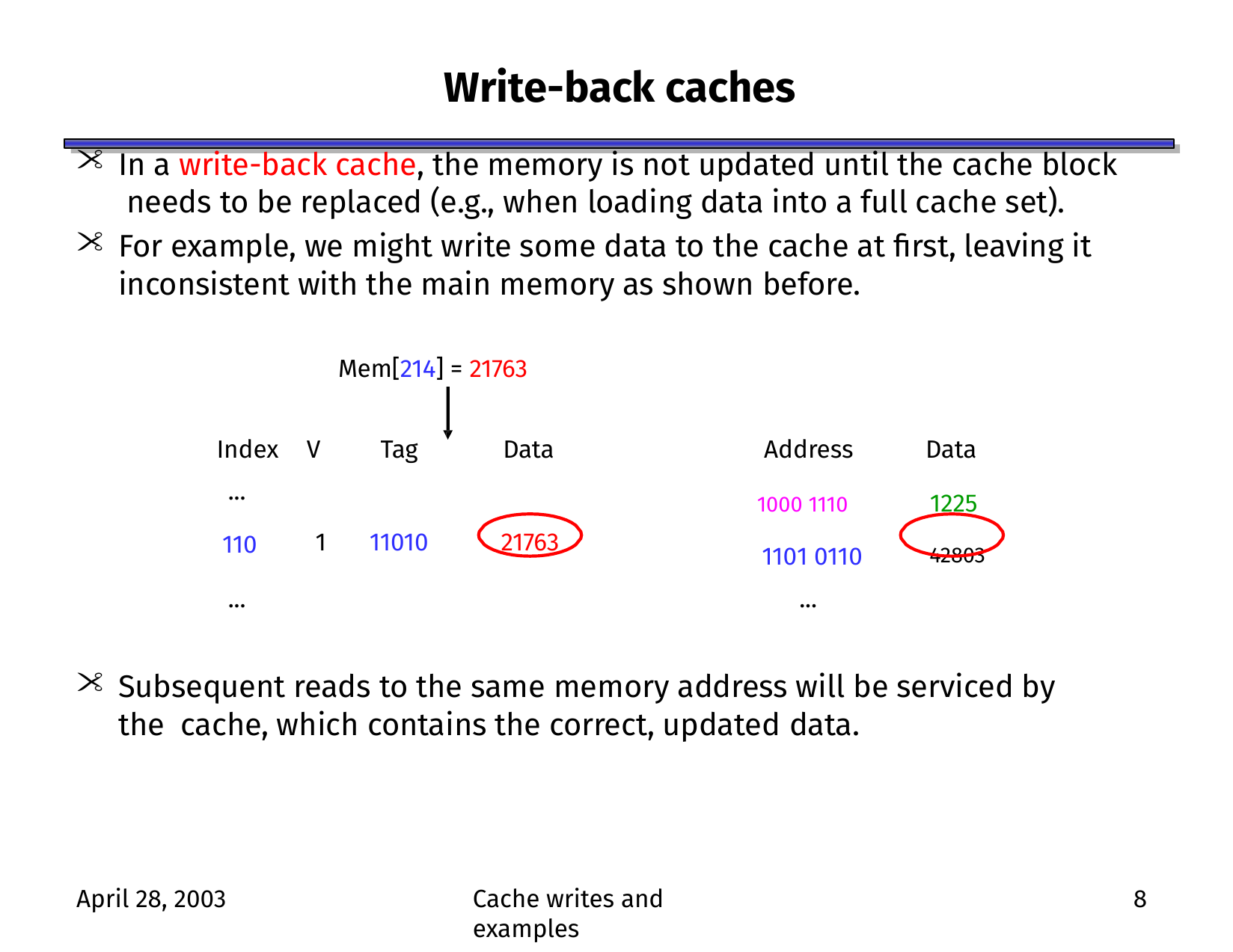

# Write-back caches
In a write-back cache, the memory is not updated until the cache block  needs to be replaced (e.g., when loading data into a full cache set).
For example, we might write some data to the cache at first, leaving it  inconsistent with the main memory as shown before.

Mem[214] = 21763

| Index | V | Tag | Data | Address Data |
| --- | --- | --- | --- | --- |
| ... |  |  |  | 1000 1110 1225 |
| 110 | 1 | 11010 | 21763 | 1101 0110 42803 |
| ... |  |  |  | ... |

Subsequent reads to the same memory address will be serviced by the  cache, which contains the correct, updated data.
April 28, 2003
Cache writes and examples
8